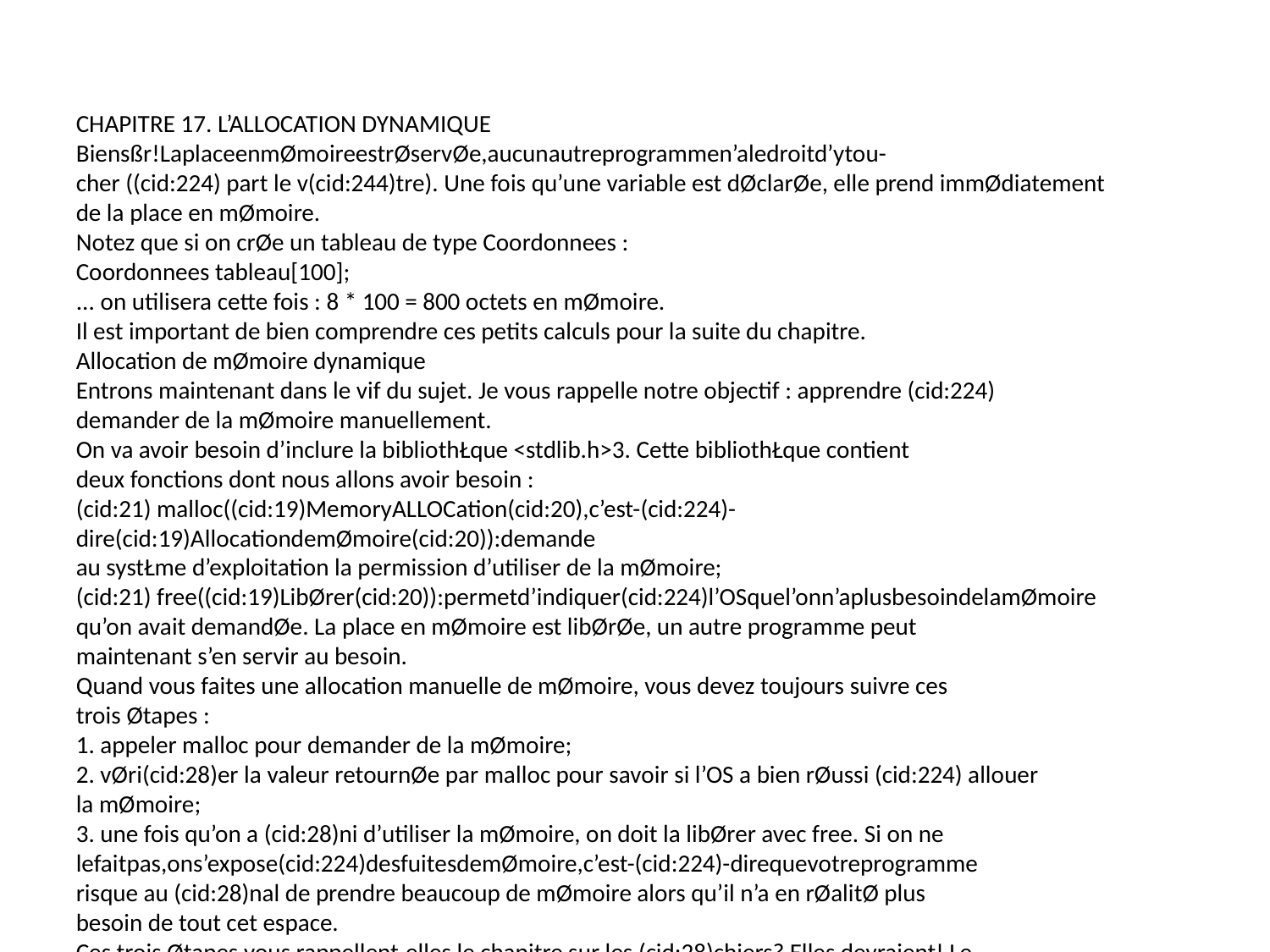

CHAPITRE 17. L’ALLOCATION DYNAMIQUE
Biensßr!LaplaceenmØmoireestrØservØe,aucunautreprogrammen’aledroitd’ytou-
cher ((cid:224) part le v(cid:244)tre). Une fois qu’une variable est dØclarØe, elle prend immØdiatement
de la place en mØmoire.
Notez que si on crØe un tableau de type Coordonnees :
Coordonnees tableau[100];
... on utilisera cette fois : 8 * 100 = 800 octets en mØmoire.
Il est important de bien comprendre ces petits calculs pour la suite du chapitre.
Allocation de mØmoire dynamique
Entrons maintenant dans le vif du sujet. Je vous rappelle notre objectif : apprendre (cid:224)
demander de la mØmoire manuellement.
On va avoir besoin d’inclure la bibliothŁque <stdlib.h>3. Cette bibliothŁque contient
deux fonctions dont nous allons avoir besoin :
(cid:21) malloc((cid:19)MemoryALLOCation(cid:20),c’est-(cid:224)-dire(cid:19)AllocationdemØmoire(cid:20)):demande
au systŁme d’exploitation la permission d’utiliser de la mØmoire;
(cid:21) free((cid:19)LibØrer(cid:20)):permetd’indiquer(cid:224)l’OSquel’onn’aplusbesoindelamØmoire
qu’on avait demandØe. La place en mØmoire est libØrØe, un autre programme peut
maintenant s’en servir au besoin.
Quand vous faites une allocation manuelle de mØmoire, vous devez toujours suivre ces
trois Øtapes :
1. appeler malloc pour demander de la mØmoire;
2. vØri(cid:28)er la valeur retournØe par malloc pour savoir si l’OS a bien rØussi (cid:224) allouer
la mØmoire;
3. une fois qu’on a (cid:28)ni d’utiliser la mØmoire, on doit la libØrer avec free. Si on ne
lefaitpas,ons’expose(cid:224)desfuitesdemØmoire,c’est-(cid:224)-direquevotreprogramme
risque au (cid:28)nal de prendre beaucoup de mØmoire alors qu’il n’a en rØalitØ plus
besoin de tout cet espace.
Ces trois Øtapes vous rappellent-elles le chapitre sur les (cid:28)chiers? Elles devraient! Le
principeestexactementlemŒmequ’avecles(cid:28)chiers:onalloue,onvØri(cid:28)esil’allocation
a marchØ, on utilise la mØmoire, puis on la libŁre quand on a (cid:28)ni de l’utiliser.
malloc : demande d’allocation de mØmoire
Le prototype de la fonction malloc est assez comique, vous allez voir :
3. Si vous avez suivi mes conseils, vous devriez avoir inclus cette bibliothŁque dans tous vos pro-
grammes,detoutefa(cid:231)on.
240